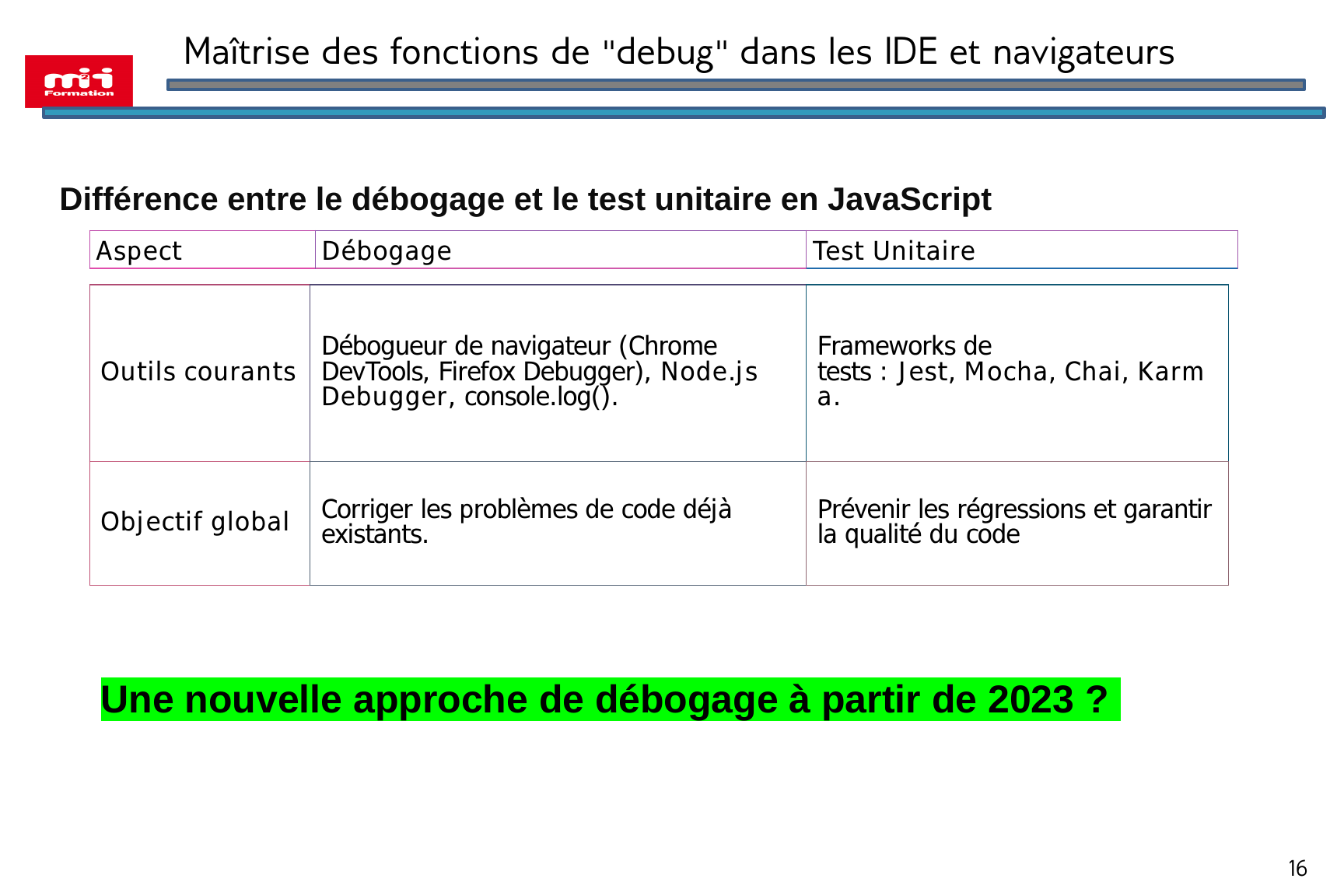

Maîtrise des fonctions de "debug" dans les IDE et navigateurs

Différence entre le débogage et le test unitaire en JavaScript
| Aspect | Débogage | Test Unitaire |
| --- | --- | --- |
| Outils courants | Débogueur de navigateur (Chrome DevTools, Firefox Debugger), Node.js Debugger, console.log(). | Frameworks de tests : Jest, Mocha, Chai, Karma. |
| --- | --- | --- |
| Objectif global | Corriger les problèmes de code déjà existants. | Prévenir les régressions et garantir la qualité du code |
Une nouvelle approche de débogage à partir de 2023 ?
16